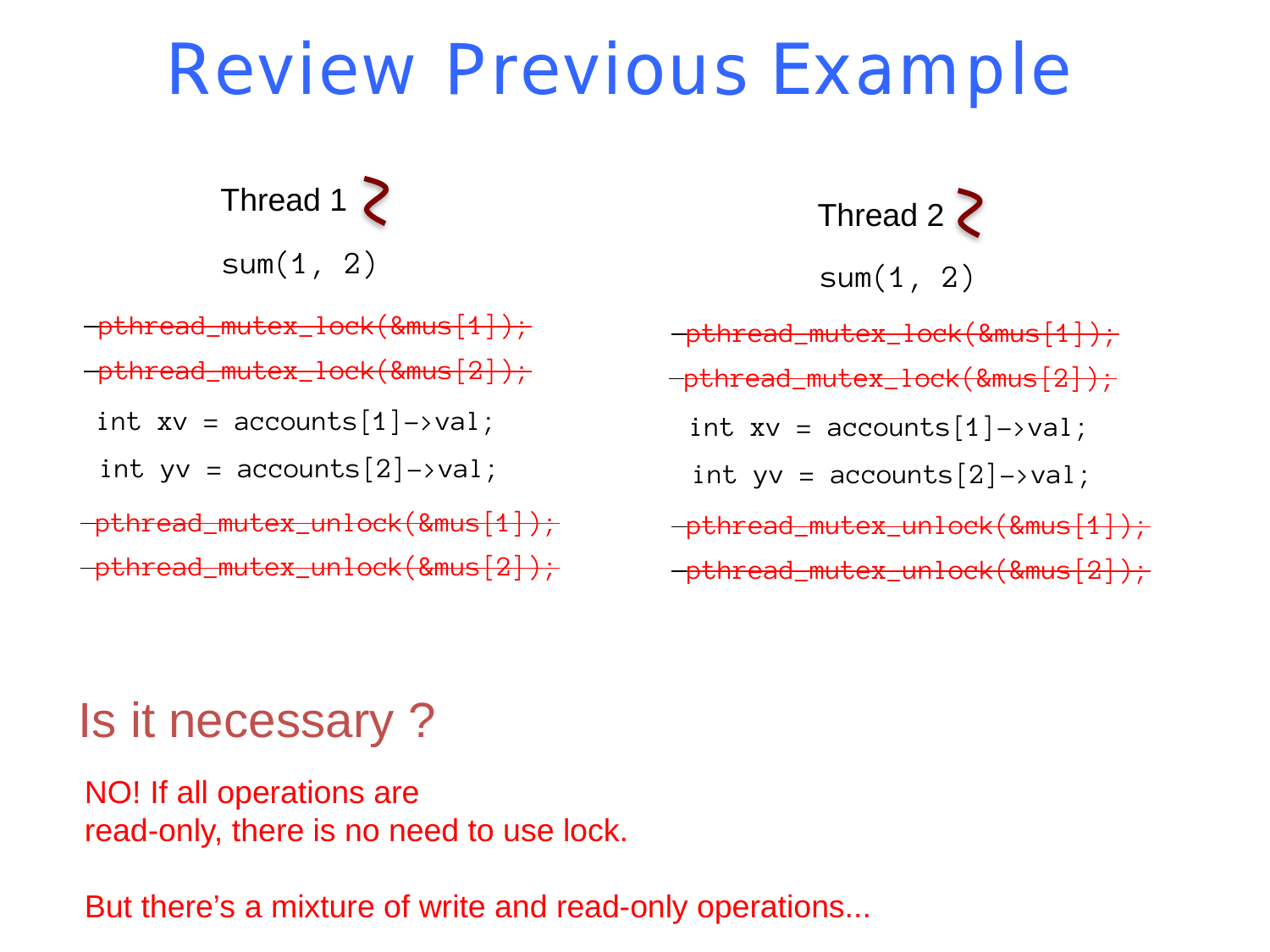

# Review Previous Example
Thread 1

Thread 2

sum(1, 2)
sum(1, 2)
 pthread_mutex_lock(&mus[1]);
 pthread_mutex_lock(&mus[1]);
 pthread_mutex_lock(&mus[2]);
 pthread_mutex_lock(&mus[2]);
int xv = accounts[1]->val;
int xv = accounts[1]->val;
int yv = accounts[2]->val;
int yv = accounts[2]->val;
 pthread_mutex_unlock(&mus[1]);
 pthread_mutex_unlock(&mus[1]);
 pthread_mutex_unlock(&mus[2]);
 pthread_mutex_unlock(&mus[2]);
Is it necessary ?
NO! If all operations are
read-only, there is no need to use lock.

But there’s a mixture of write and read-only operations...